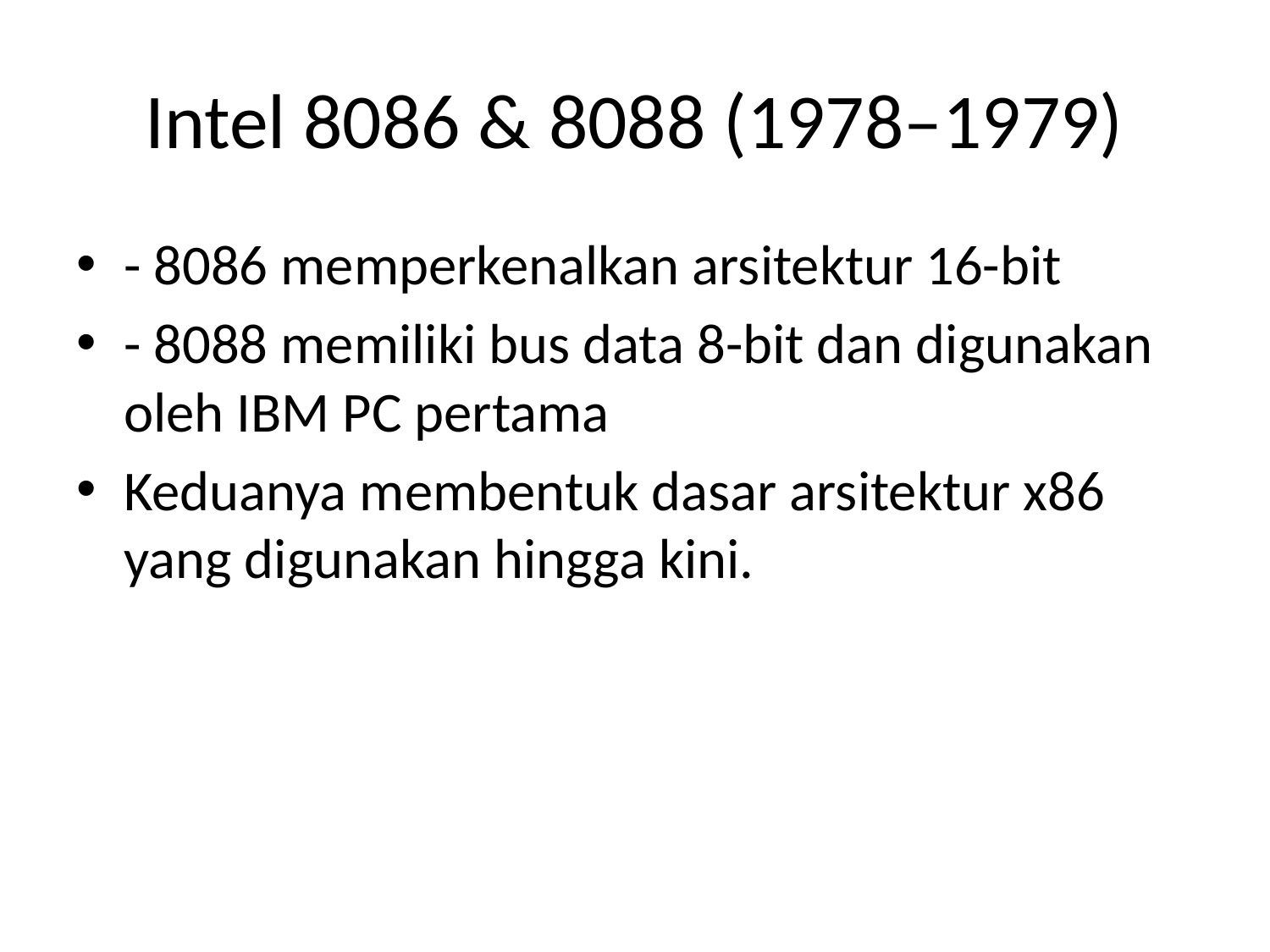

# Intel 8086 & 8088 (1978–1979)
- 8086 memperkenalkan arsitektur 16-bit
- 8088 memiliki bus data 8-bit dan digunakan oleh IBM PC pertama
Keduanya membentuk dasar arsitektur x86 yang digunakan hingga kini.